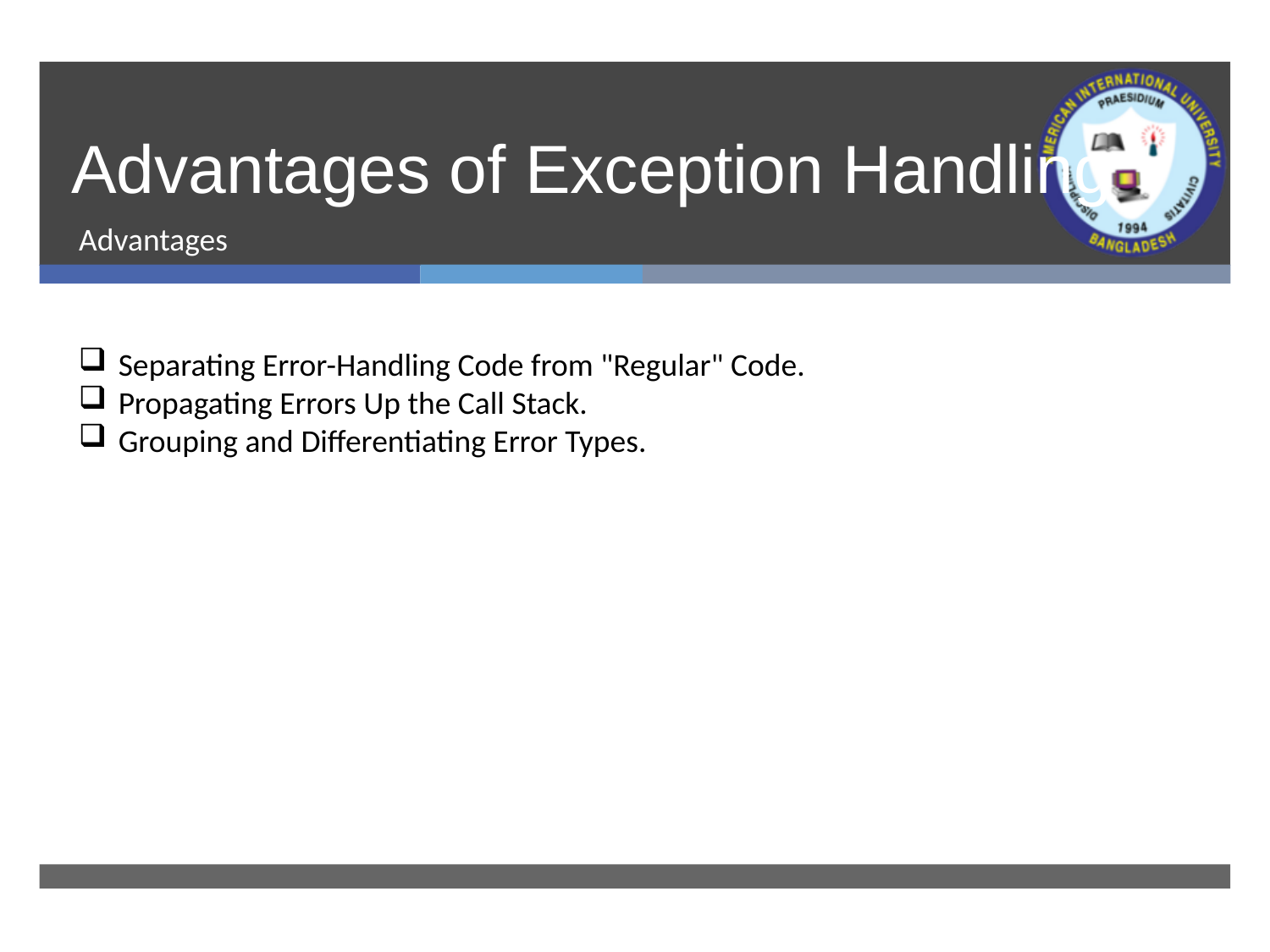

# Advantages of Exception Handling
Advantages
Separating Error-Handling Code from "Regular" Code.
Propagating Errors Up the Call Stack.
Grouping and Differentiating Error Types.